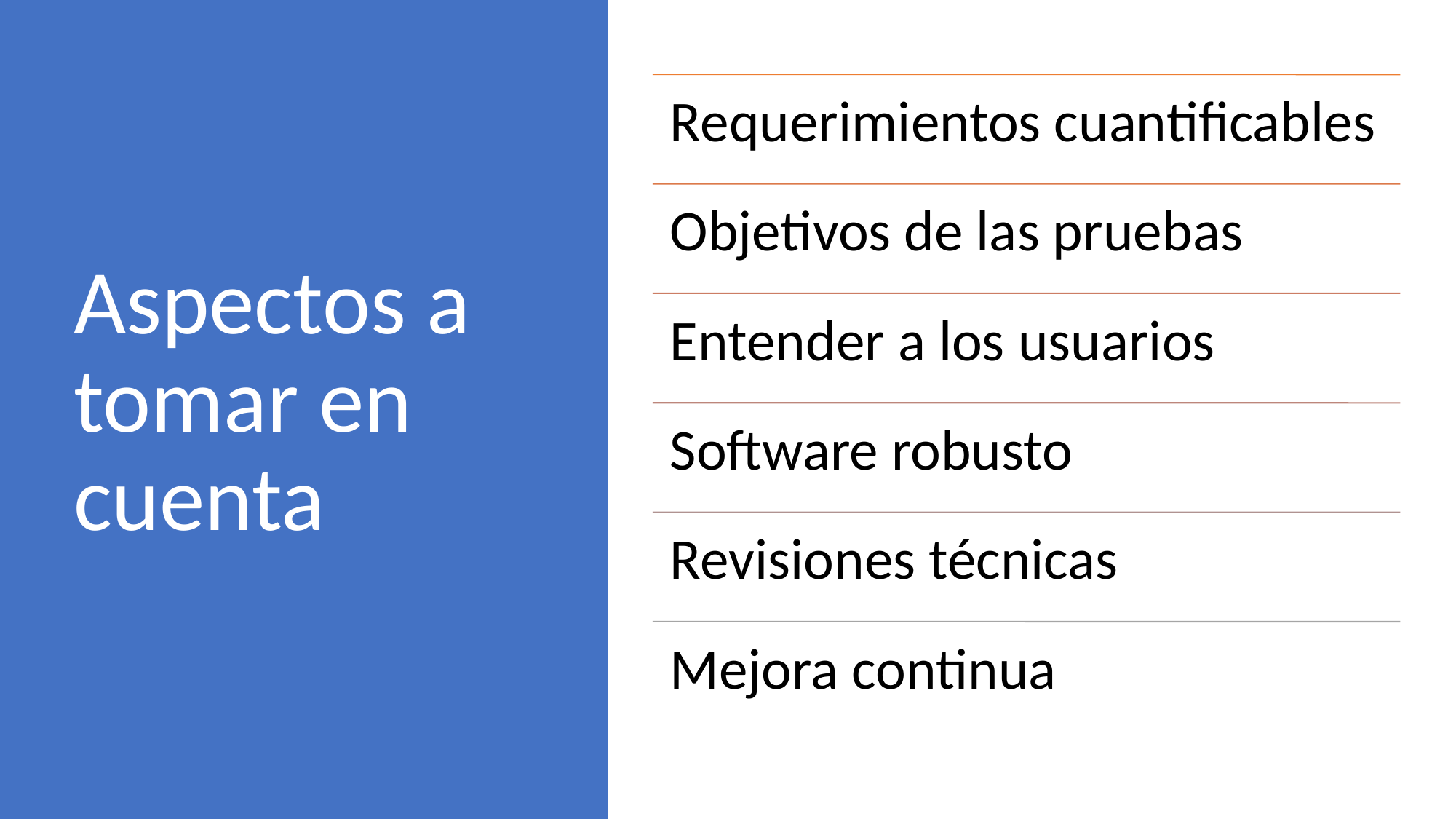

# Aspectos a tomar en cuenta
Requerimientos cuantificables
Objetivos de las pruebas
Entender a los usuarios
Software robusto
Revisiones técnicas
Mejora continua